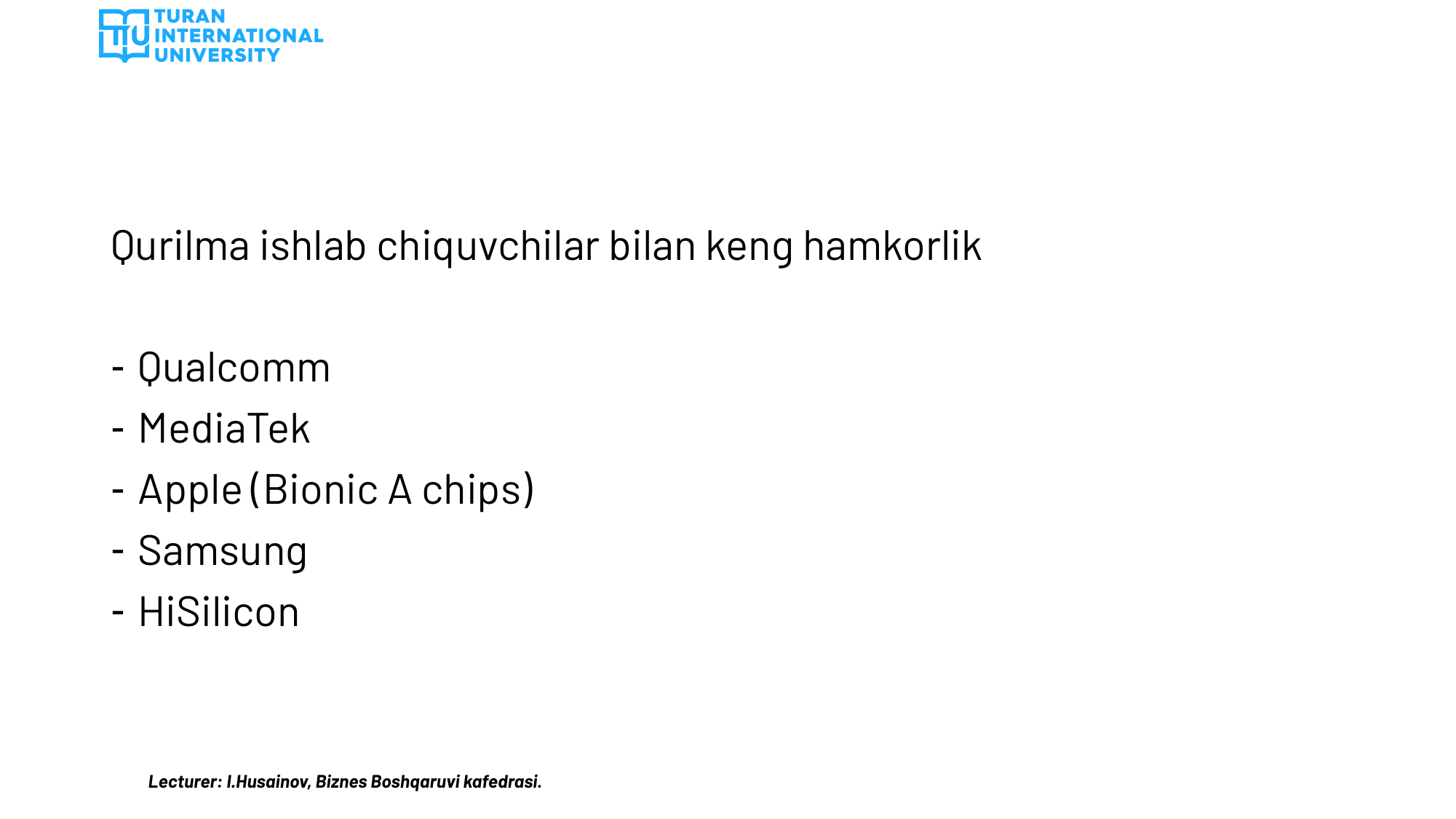

#
Qurilma ishlab chiquvchilar bilan keng hamkorlik

Qualcomm
MediaTek
Apple (Bionic A chips)
Samsung
HiSilicon
Lecturer: I.Husainov, Biznes Boshqaruvi kafedrasi.